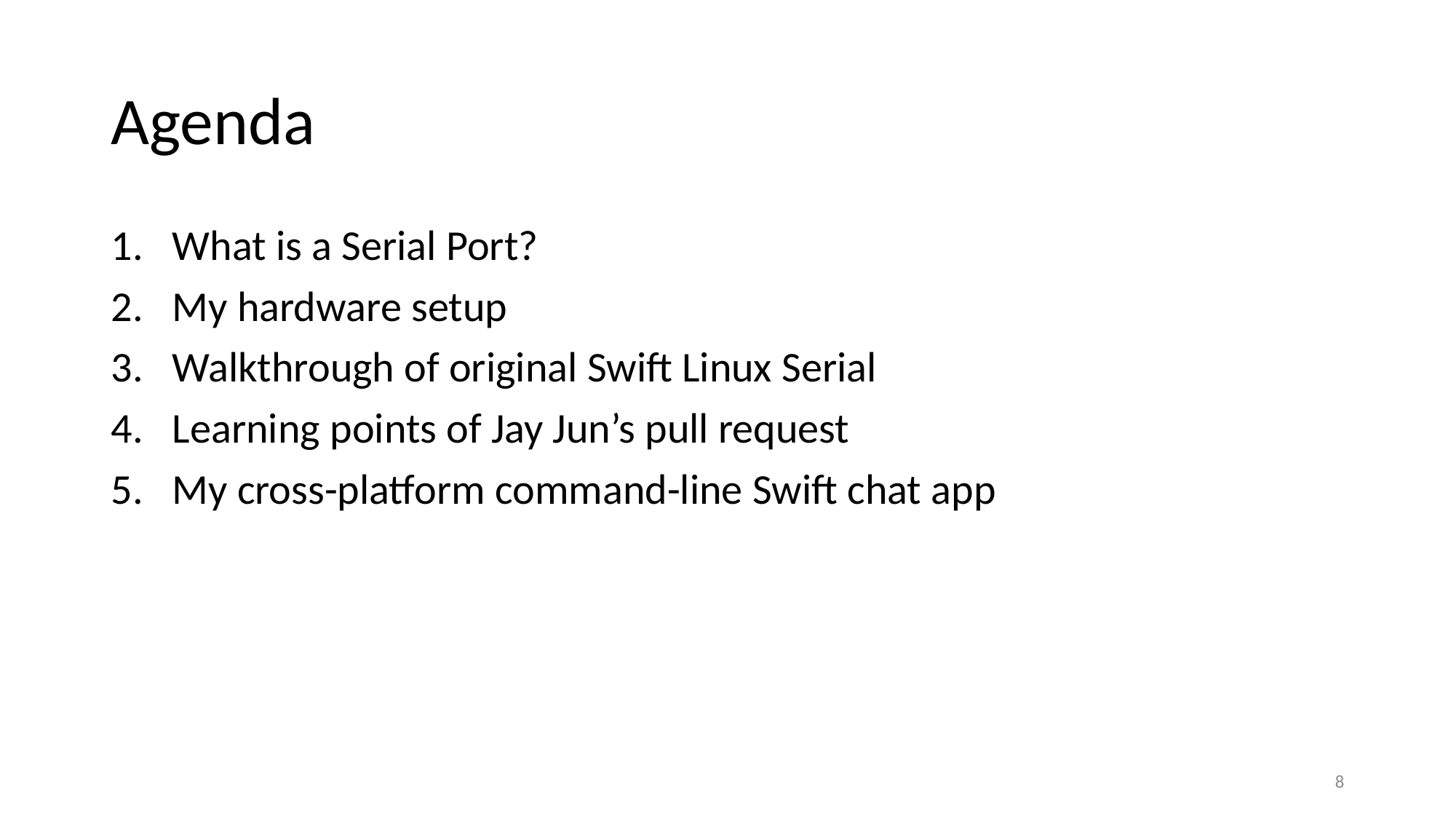

# Agenda
What is a Serial Port?
My hardware setup
Walkthrough of original Swift Linux Serial
Learning points of Jay Jun’s pull request
My cross-platform command-line Swift chat app

8